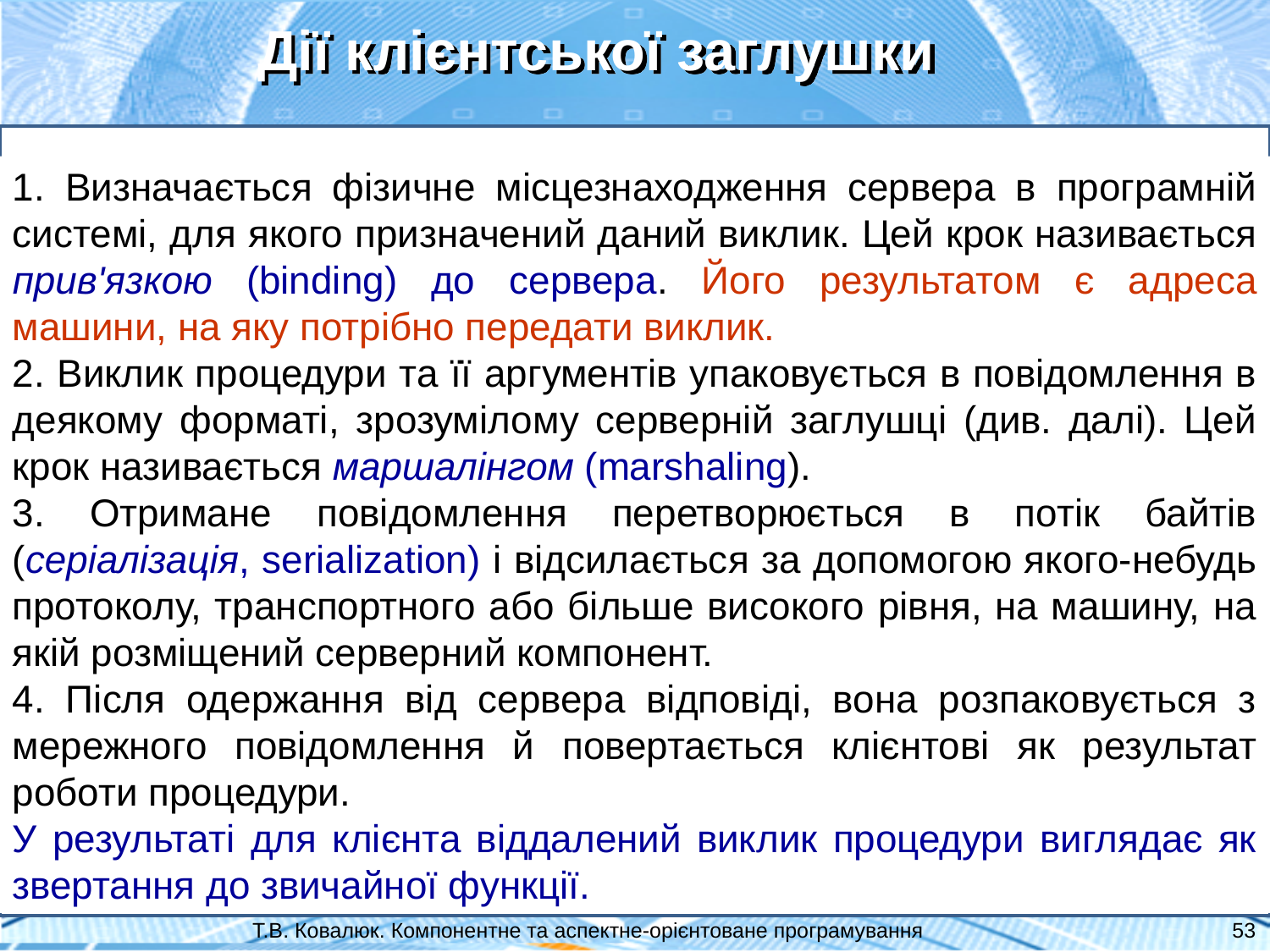

Дії клієнтської заглушки
1. Визначається фізичне місцезнаходження сервера в програмній системі, для якого призначений даний виклик. Цей крок називається прив'язкою (binding) до сервера. Його результатом є адреса машини, на яку потрібно передати виклик.
2. Виклик процедури та її аргументів упаковується в повідомлення в деякому форматі, зрозумілому серверній заглушці (див. далі). Цей крок називається маршалінгом (marshaling).
3. Отримане повідомлення перетворюється в потік байтів (серіалізація, serialization) і відсилається за допомогою якого-небудь протоколу, транспортного або більше високого рівня, на машину, на якій розміщений серверний компонент.
4. Після одержання від сервера відповіді, вона розпаковується з мережного повідомлення й повертається клієнтові як результат роботи процедури.
У результаті для клієнта віддалений виклик процедури виглядає як звертання до звичайної функції.